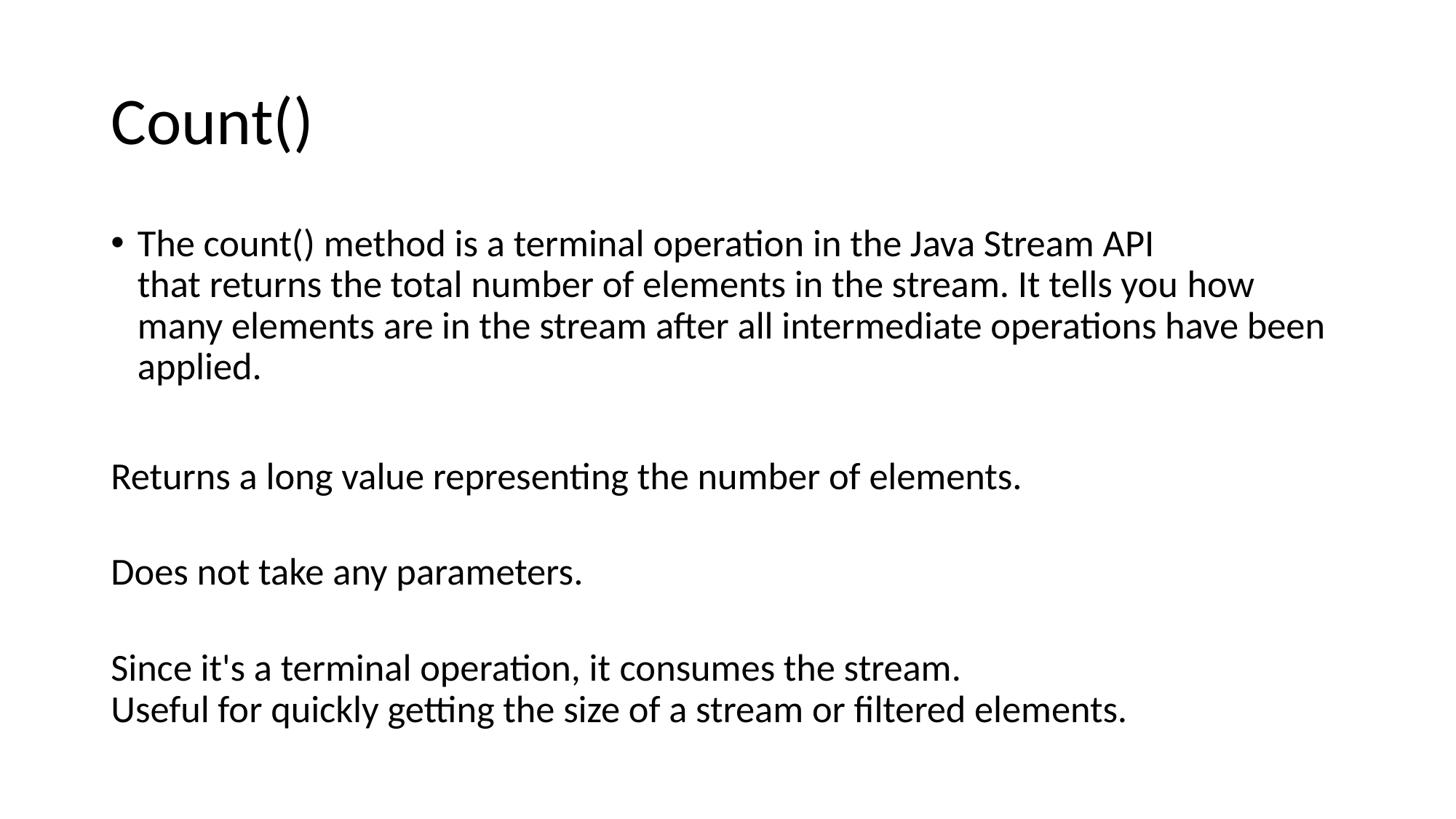

# Count()
The count() method is a terminal operation in the Java Stream API that returns the total number of elements in the stream. It tells you how many elements are in the stream after all intermediate operations have been applied.

Returns a long value representing the number of elements.
Does not take any parameters.
Since it's a terminal operation, it consumes the stream.
Useful for quickly getting the size of a stream or filtered elements.